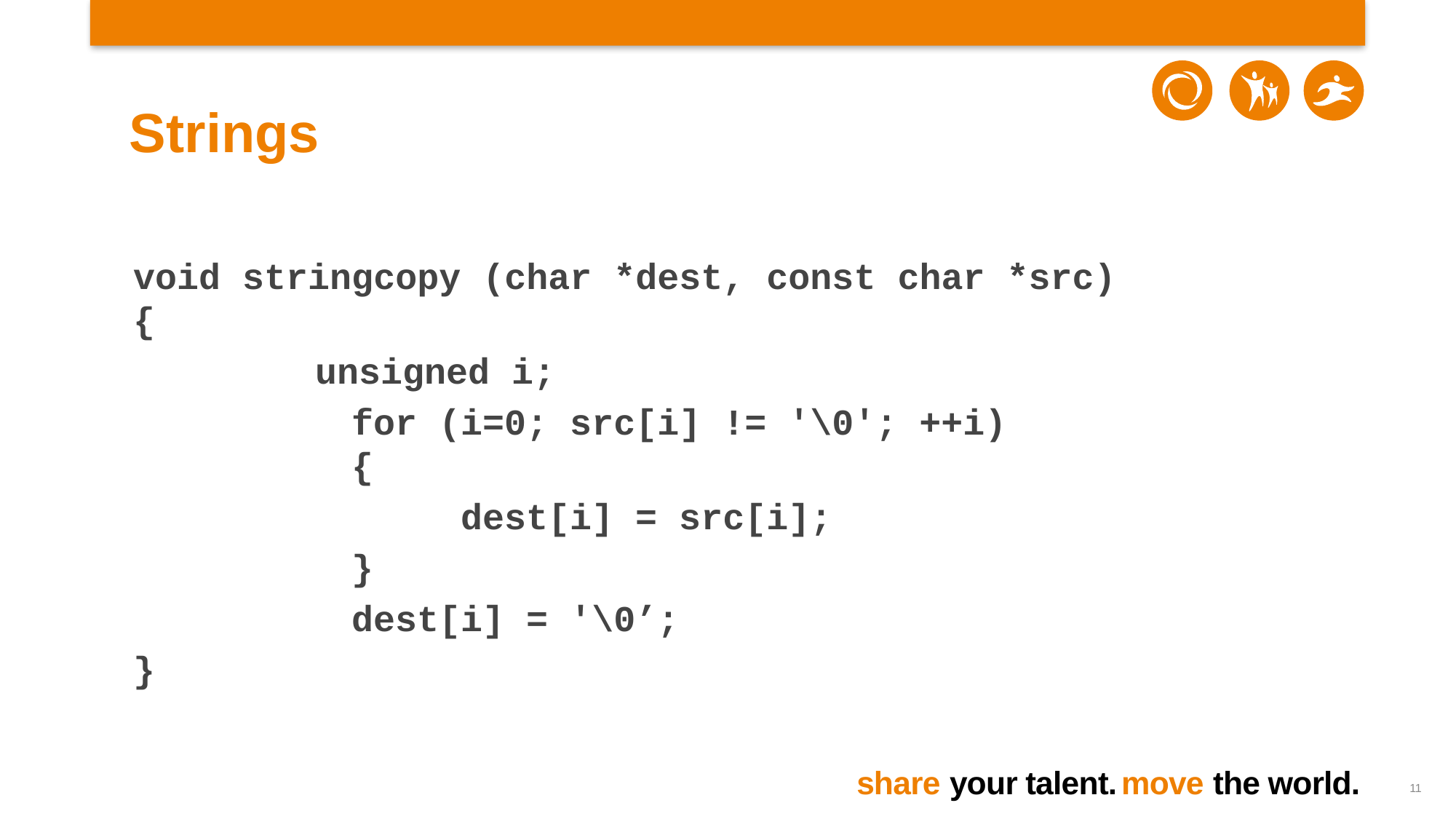

# Strings
void stringcopy (char *dest, const char *src)
{
	unsigned i;
		for (i=0; src[i] != '\0'; ++i)
		{
			dest[i] = src[i];
		}
		dest[i] = '\0’;
}
11